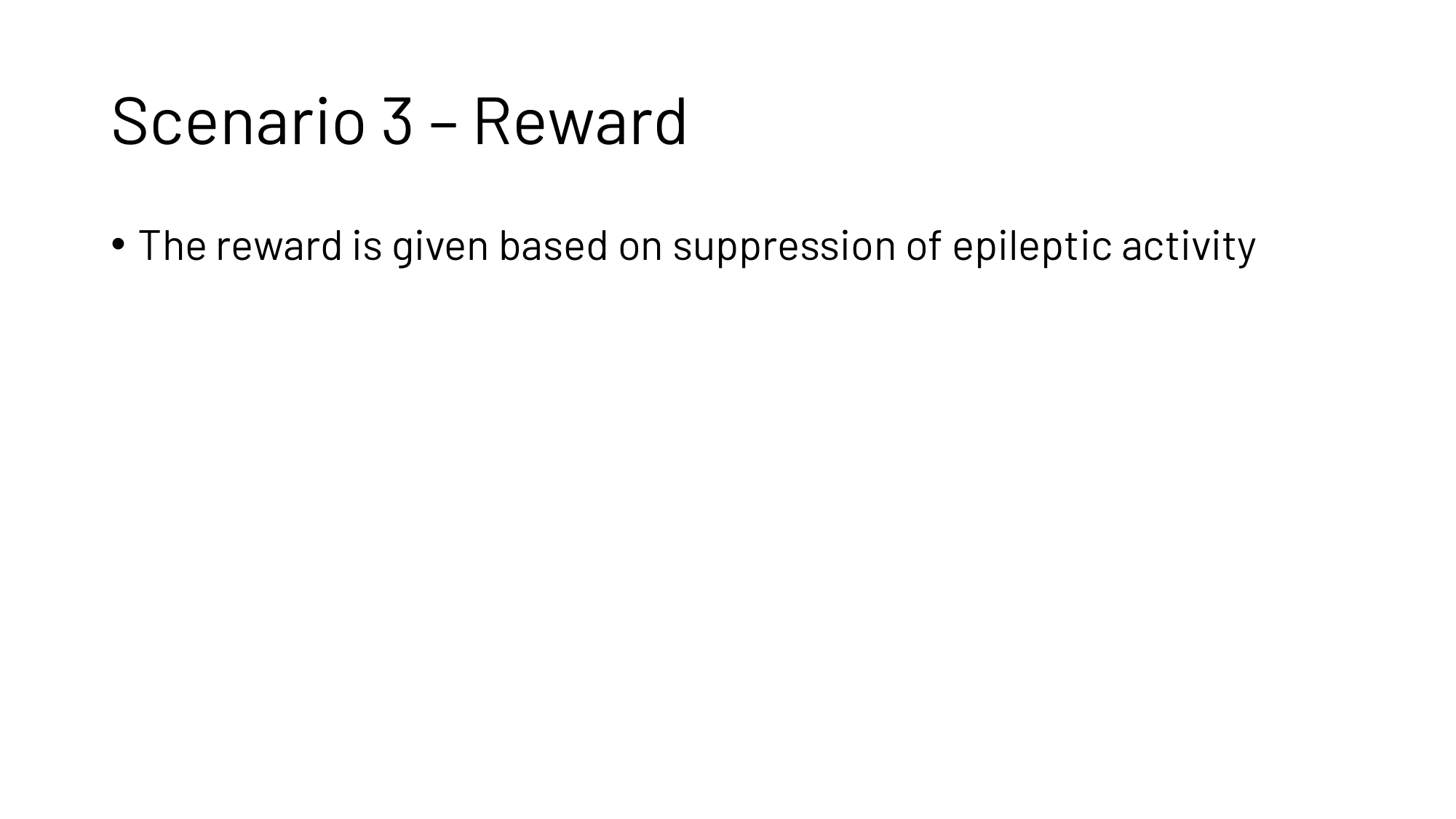

# Scenario 3 – Reward
The reward is given based on suppression of epileptic activity